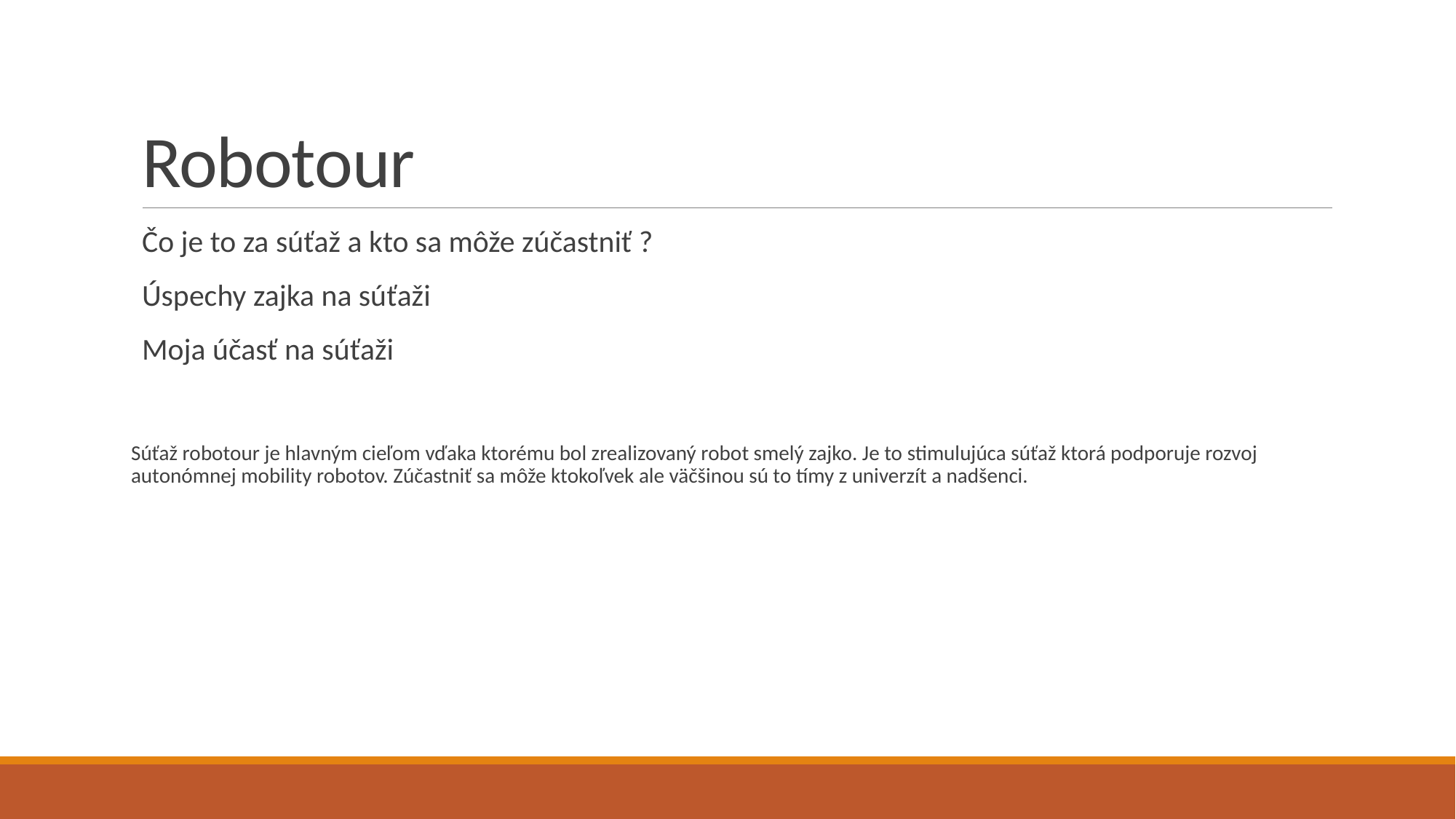

# Robotour
Čo je to za súťaž a kto sa môže zúčastniť ?
Úspechy zajka na súťaži
Moja účasť na súťaži

Súťaž robotour je hlavným cieľom vďaka ktorému bol zrealizovaný robot smelý zajko. Je to stimulujúca súťaž ktorá podporuje rozvoj autonómnej mobility robotov. Zúčastniť sa môže ktokoľvek ale väčšinou sú to tímy z univerzít a nadšenci.